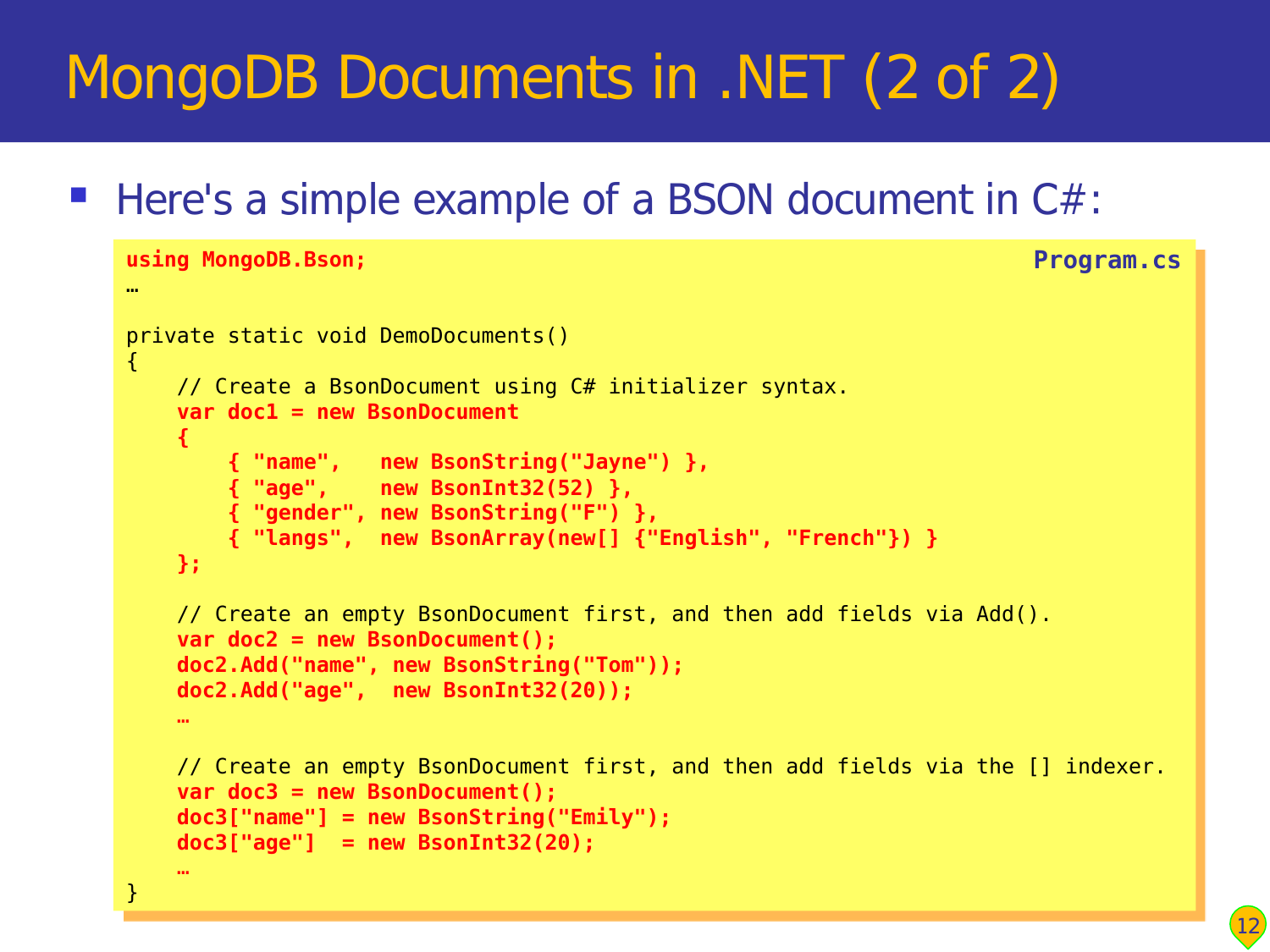

# MongoDB Documents in .NET (2 of 2)
Here's a simple example of a BSON document in C#:
using MongoDB.Bson;
…

private static void DemoDocuments()
{
    // Create a BsonDocument using C# initializer syntax.
    var doc1 = new BsonDocument
    {
        { "name",   new BsonString("Jayne") },
        { "age",    new BsonInt32(52) },
        { "gender", new BsonString("F") },
        { "langs",  new BsonArray(new[] {"English", "French"}) }
    };

    // Create an empty BsonDocument first, and then add fields via Add().
    var doc2 = new BsonDocument();
    doc2.Add("name", new BsonString("Tom"));
    doc2.Add("age",  new BsonInt32(20));
    …

    // Create an empty BsonDocument first, and then add fields via the [] indexer.
    var doc3 = new BsonDocument();
    doc3["name"] = new BsonString("Emily");
    doc3["age"]  = new BsonInt32(20);
    …
}
Program.cs
12